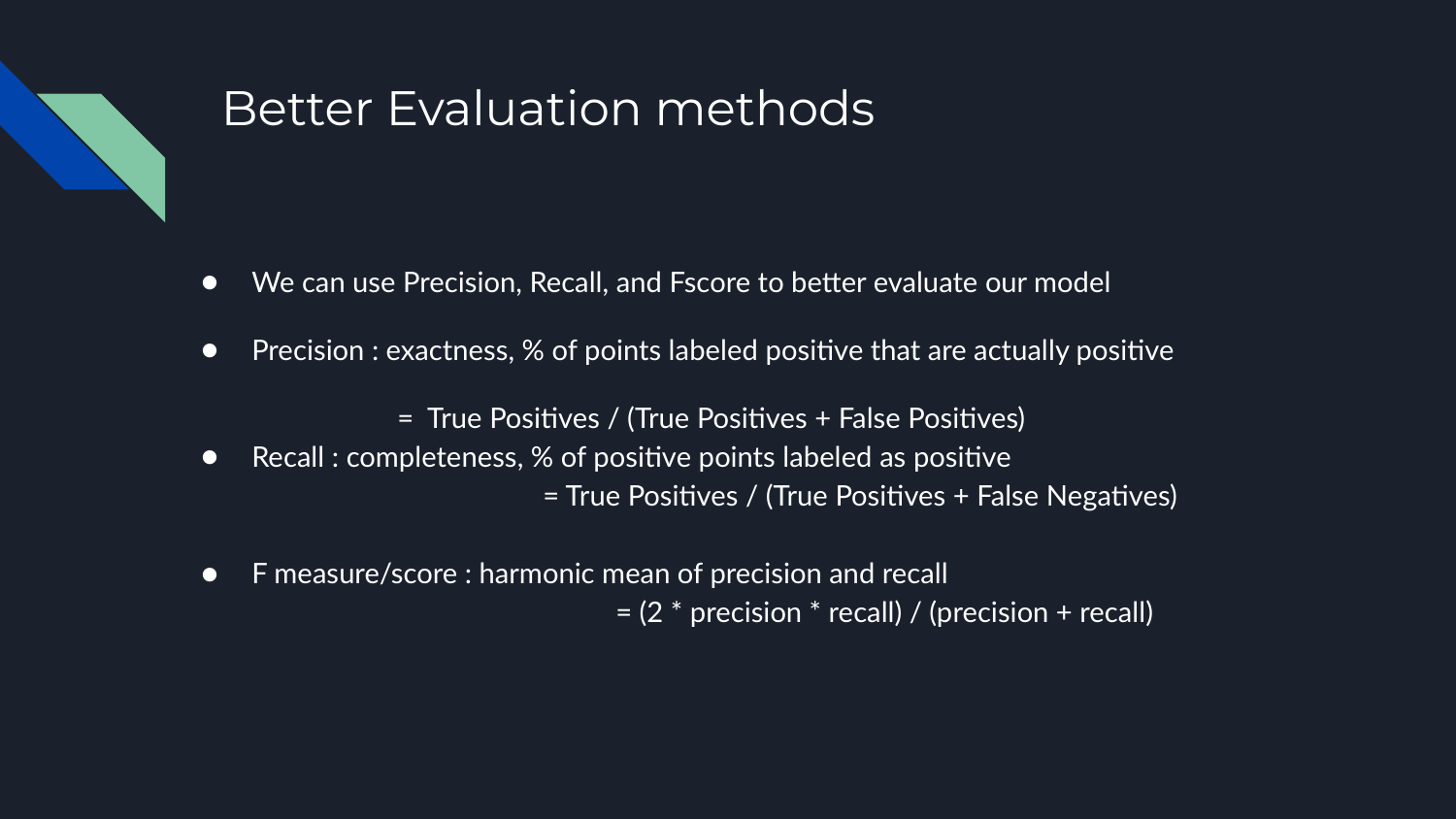

# Better Evaluation methods
We can use Precision, Recall, and Fscore to better evaluate our model
Precision : exactness, % of points labeled positive that are actually positive
=  True Positives / (True Positives + False Positives)
Recall : completeness, % of positive points labeled as positive
		= True Positives / (True Positives + False Negatives)

F measure/score : harmonic mean of precision and recall
			= (2 * precision * recall) / (precision + recall)